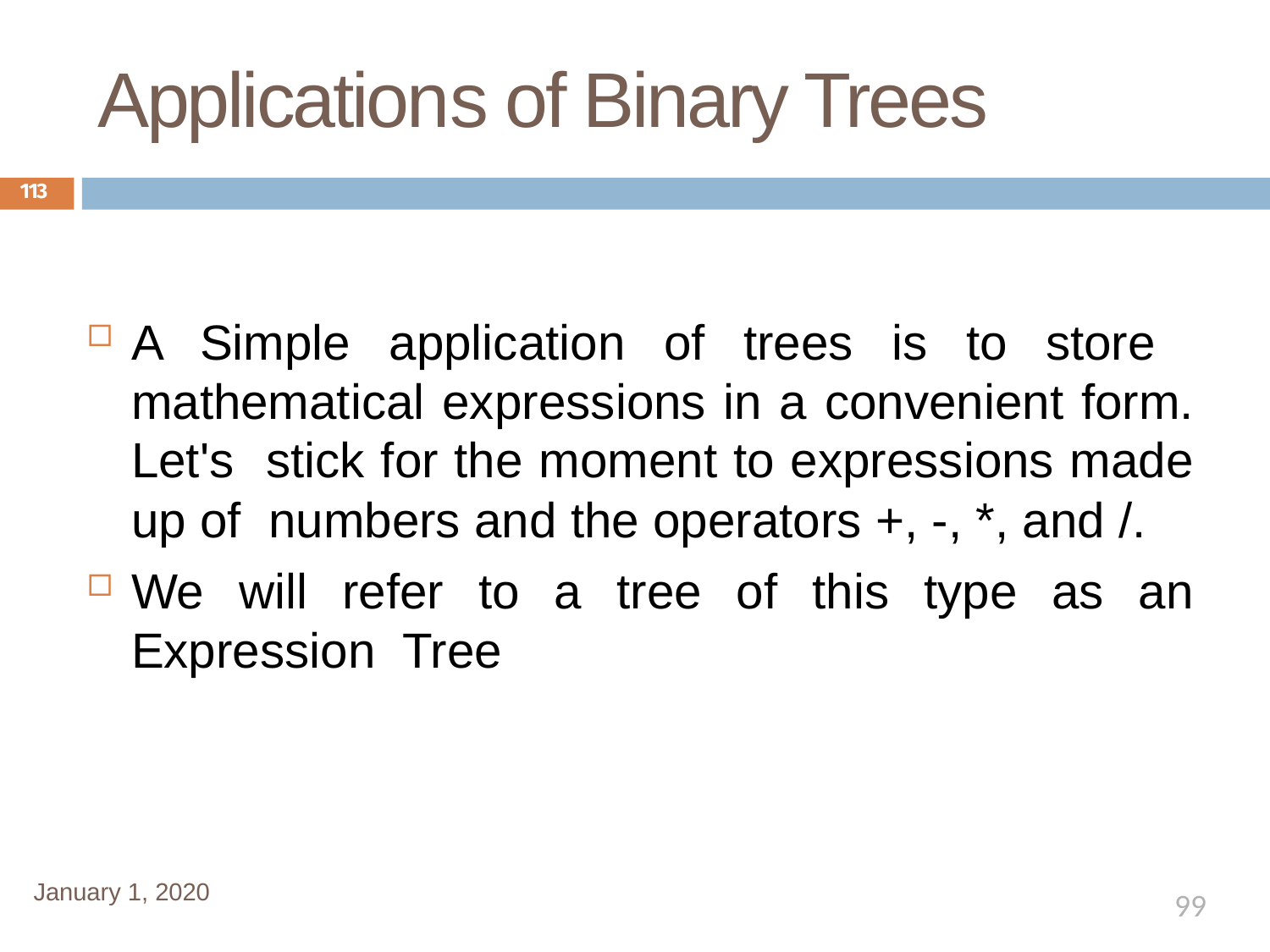

# Applications of Binary Trees
113
A Simple application of trees is to store  mathematical expressions in a convenient form. Let's  stick for the moment to expressions made up of  numbers and the operators +, -, *, and /.
We will refer to a tree of this type as an Expression  Tree
January 1, 2020
99